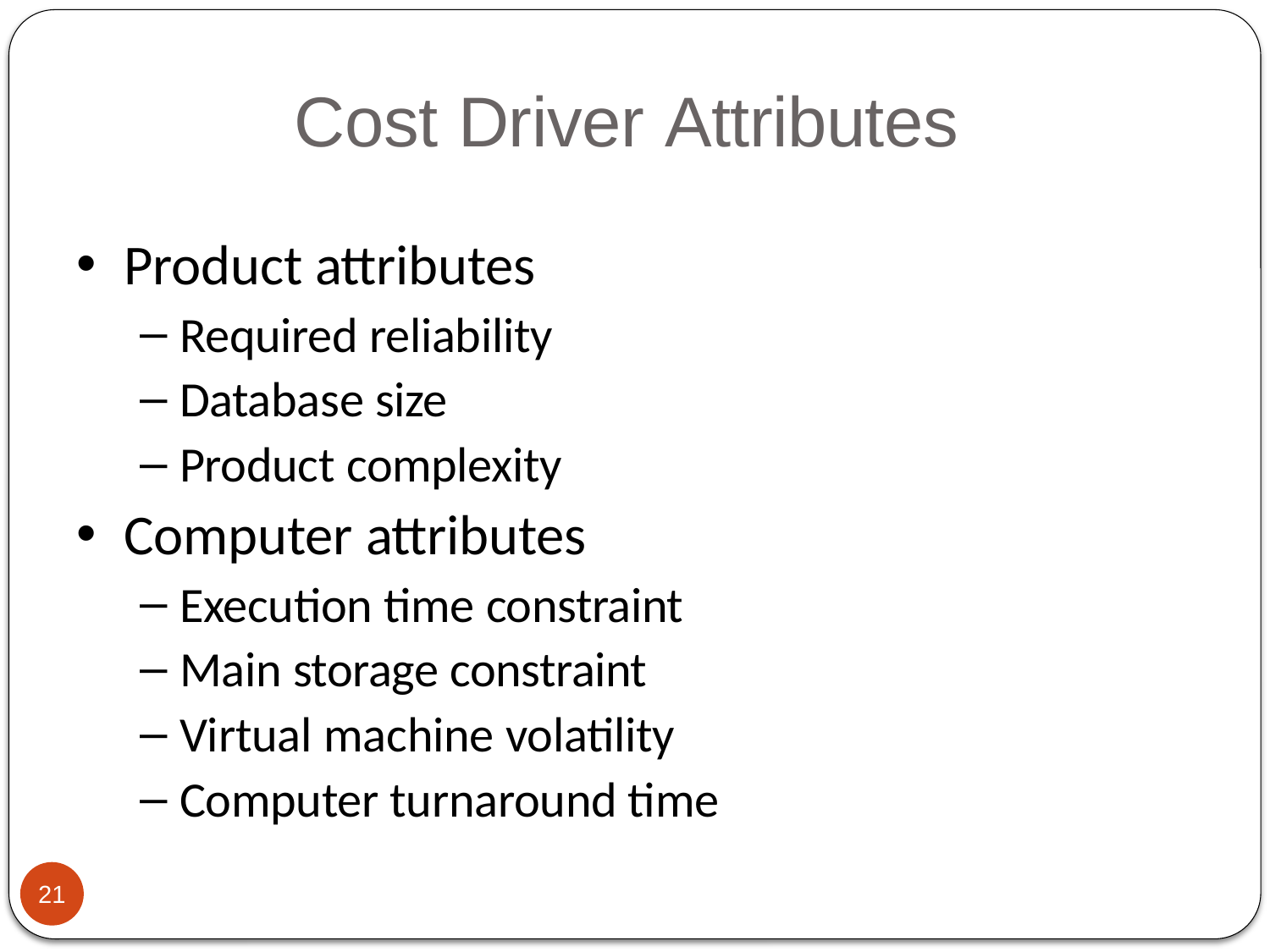

# Cost Driver Attributes
Product attributes
Required reliability
Database size
Product complexity
Computer attributes
Execution time constraint
Main storage constraint
Virtual machine volatility
Computer turnaround time
21